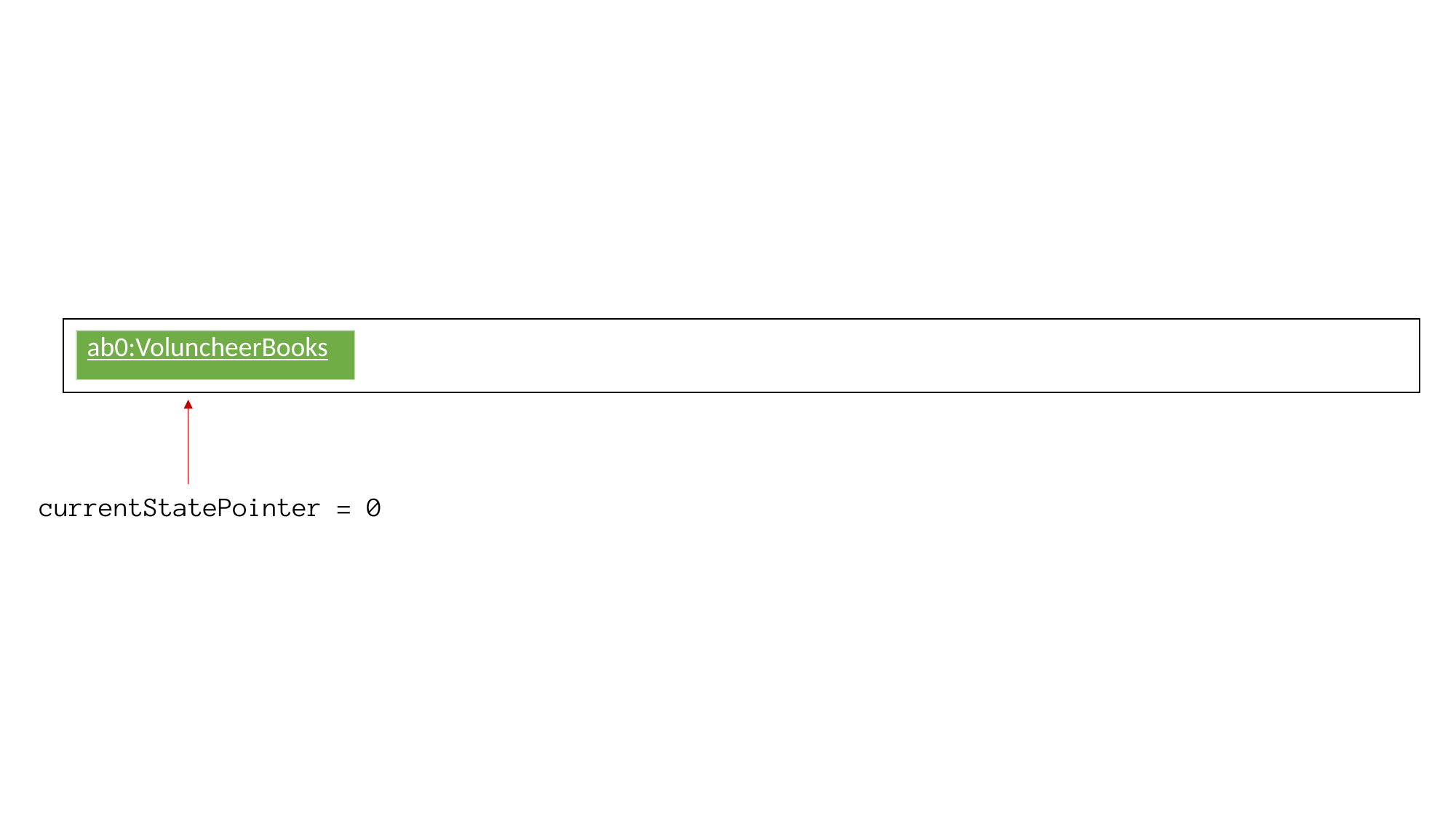

| ab0:VoluncheerBooks |
| --- |
currentStatePointer = 0